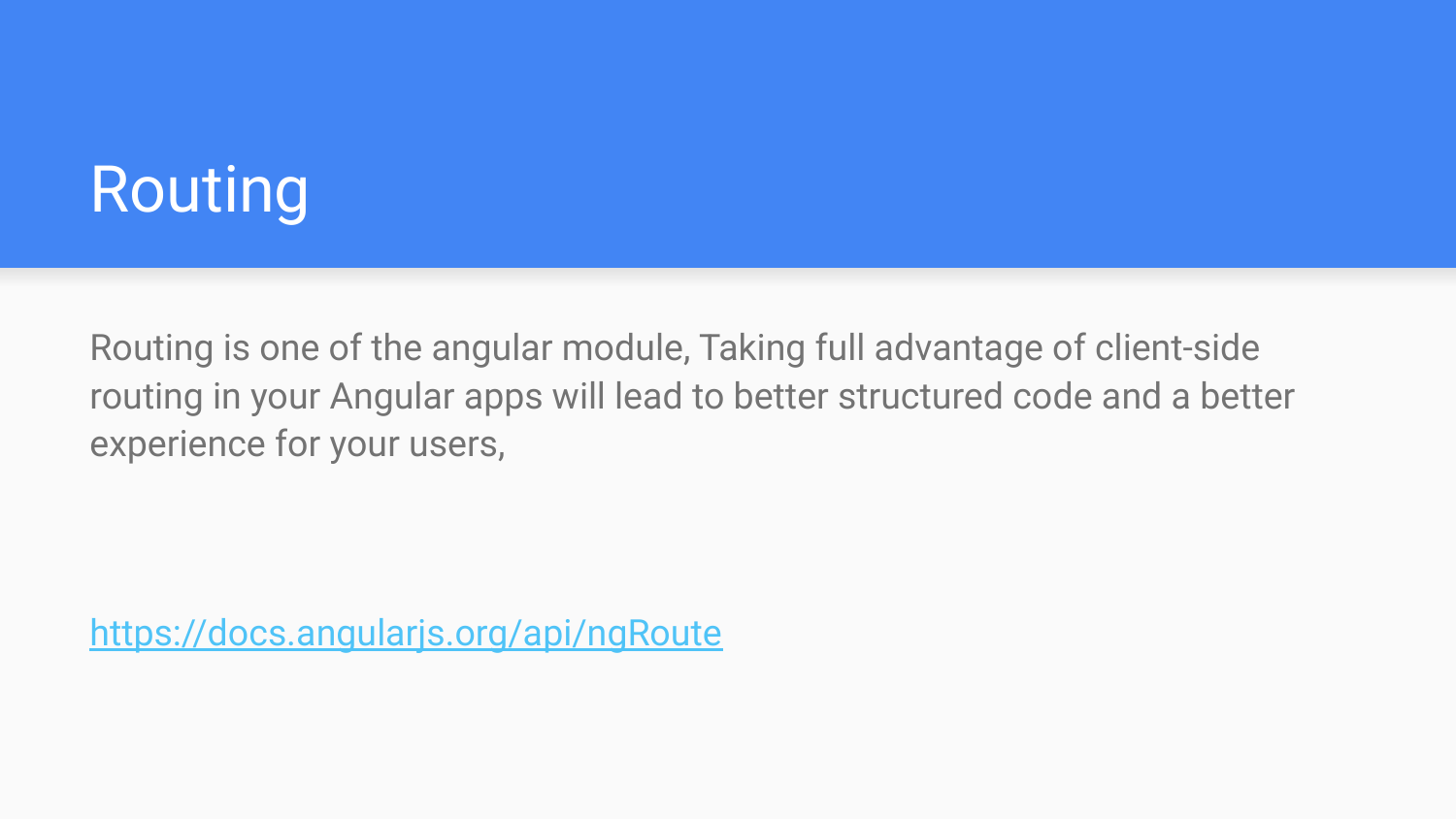

# Routing
Routing is one of the angular module, Taking full advantage of client-side routing in your Angular apps will lead to better structured code and a better experience for your users,

https://docs.angularjs.org/api/ngRoute